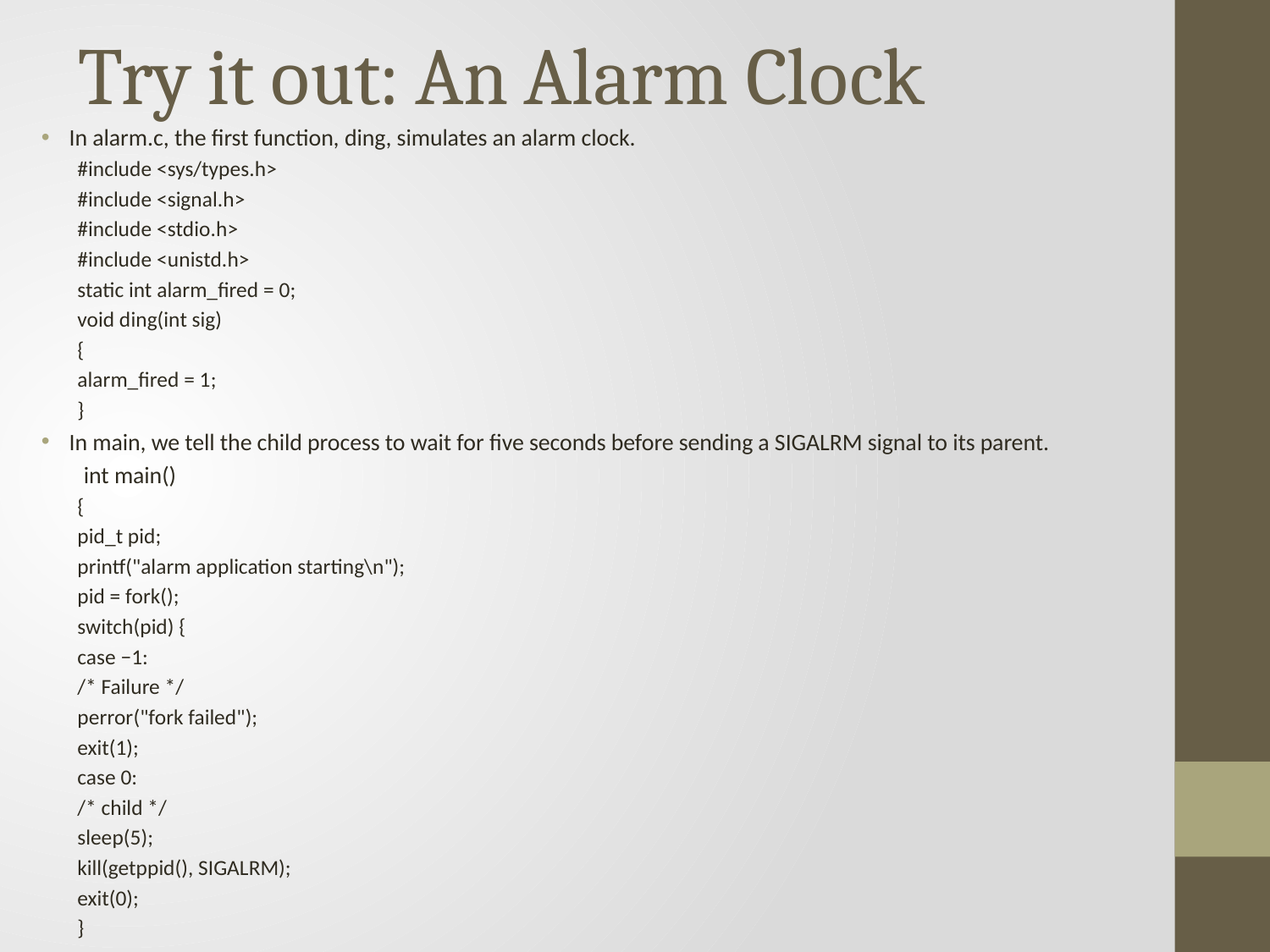

# Try it out: An Alarm Clock
In alarm.c, the first function, ding, simulates an alarm clock.
#include <sys/types.h>
#include <signal.h>
#include <stdio.h>
#include <unistd.h>
static int alarm_fired = 0;
void ding(int sig)
{
alarm_fired = 1;
}
In main, we tell the child process to wait for five seconds before sending a SIGALRM signal to its parent.
        int main()
{
pid_t pid;
printf("alarm application starting\n");
pid = fork();
switch(pid) {
case −1:
/* Failure */
perror("fork failed");
exit(1);
case 0:
/* child */
sleep(5);
kill(getppid(), SIGALRM);
exit(0);
}